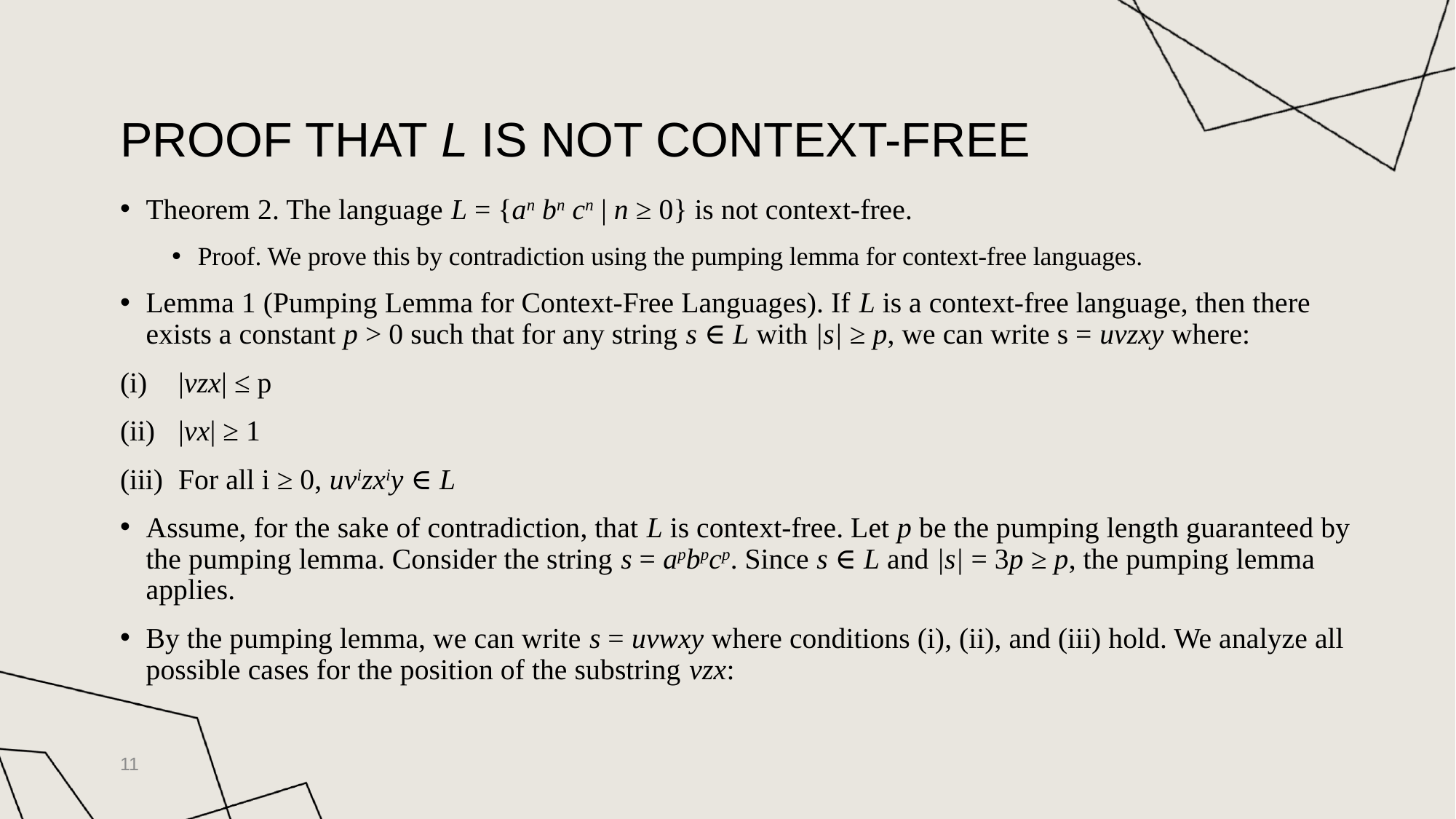

# Proof that L is not context-Free
Theorem 2. The language L = {an bn cn | n ≥ 0} is not context-free.
Proof. We prove this by contradiction using the pumping lemma for context-free languages.
Lemma 1 (Pumping Lemma for Context-Free Languages). If L is a context-free language, then there exists a constant p > 0 such that for any string s ∈ L with |s| ≥ p, we can write s = uvzxy where:
|vzx| ≤ p
|vx| ≥ 1
For all i ≥ 0, uvizxiy ∈ L
Assume, for the sake of contradiction, that L is context-free. Let p be the pumping length guaranteed by the pumping lemma. Consider the string s = apbpcp. Since s ∈ L and |s| = 3p ≥ p, the pumping lemma applies.
By the pumping lemma, we can write s = uvwxy where conditions (i), (ii), and (iii) hold. We analyze all possible cases for the position of the substring vzx:
11